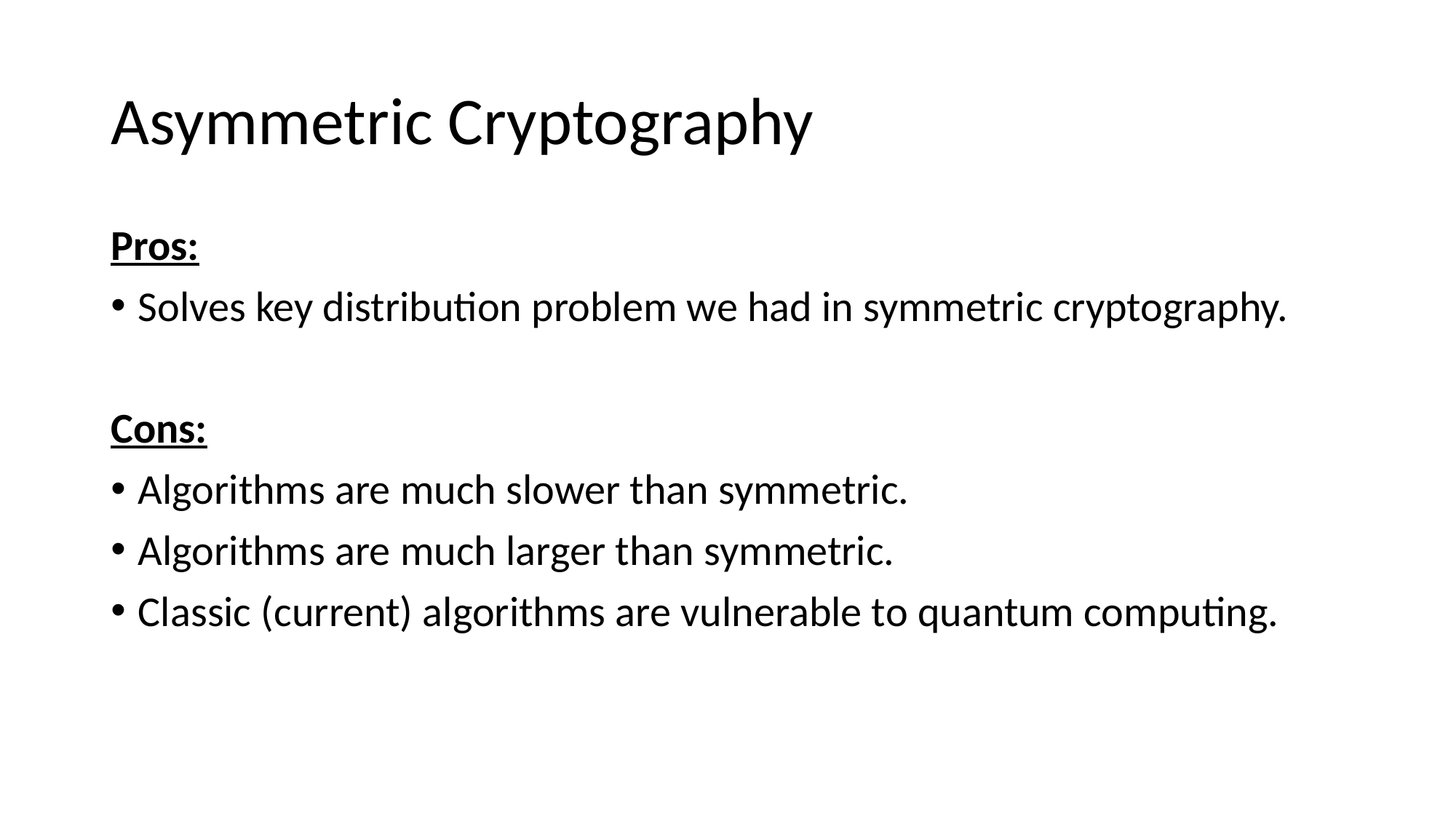

# Asymmetric Cryptography
Pros:
Solves key distribution problem we had in symmetric cryptography.

Cons:
Algorithms are much slower than symmetric.
Algorithms are much larger than symmetric.
Classic (current) algorithms are vulnerable to quantum computing.